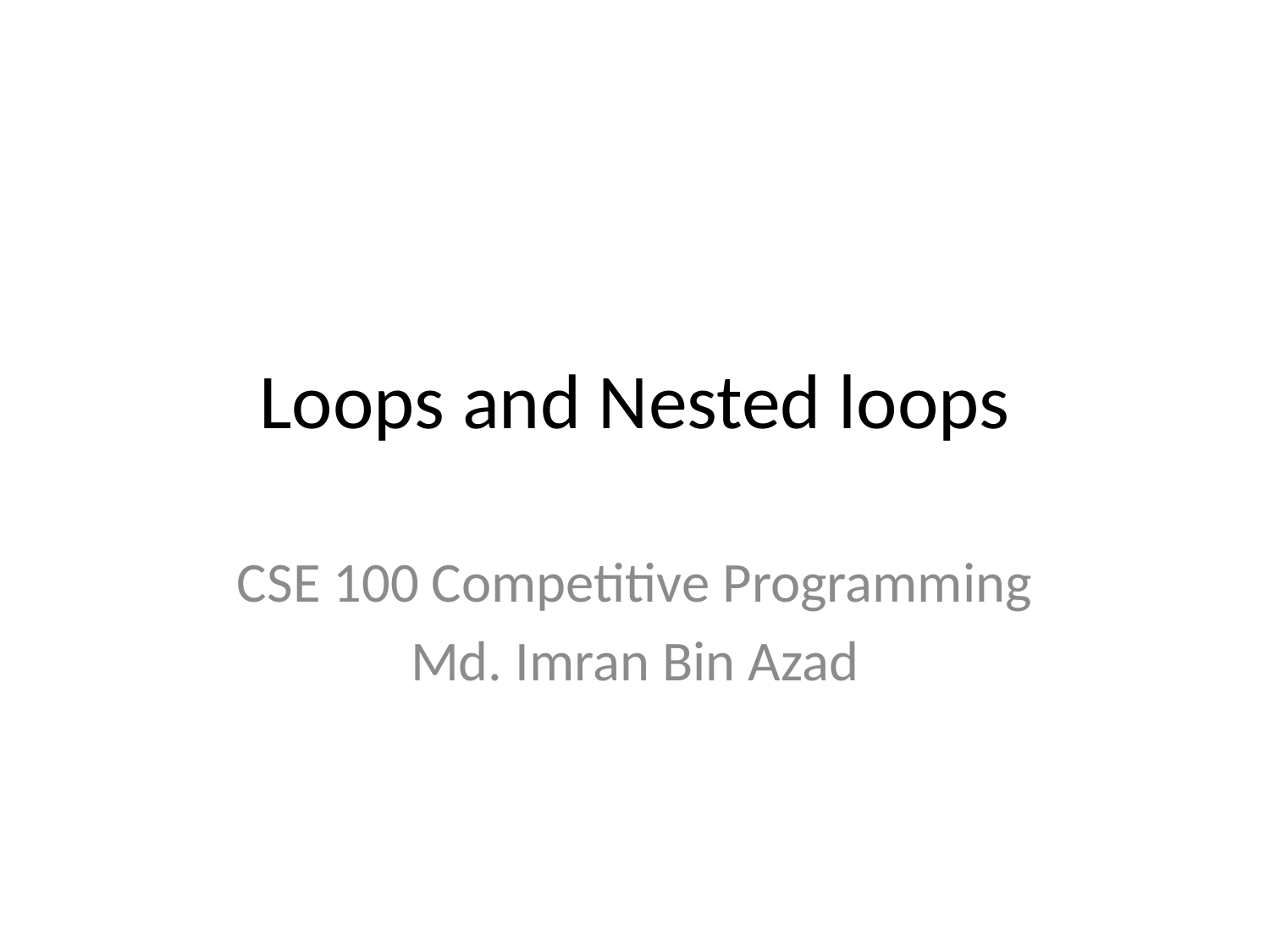

# Loops and Nested loops
CSE 100 Competitive Programming
Md. Imran Bin Azad